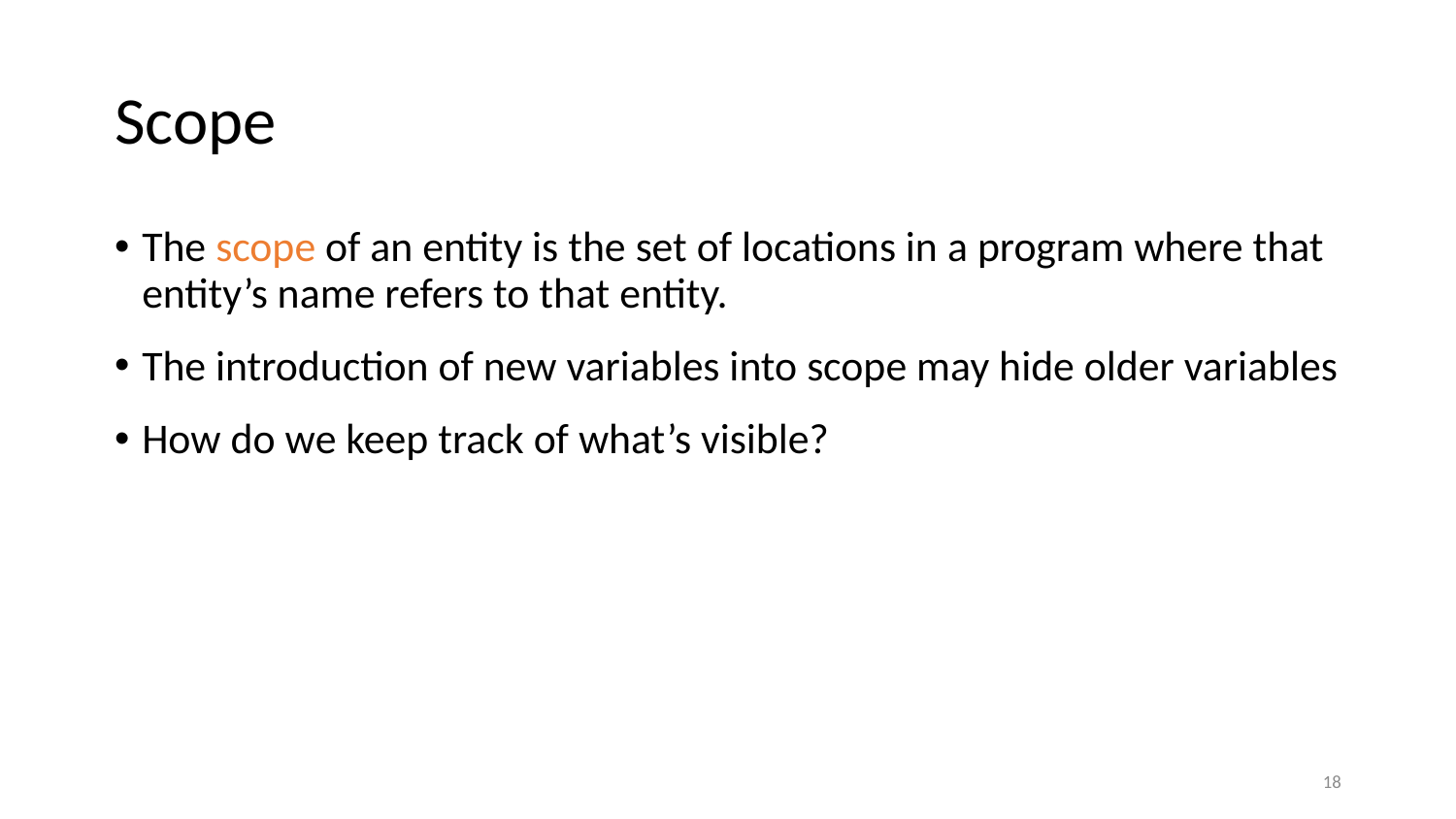

# Scope
The scope of an entity is the set of locations in a program where that entity’s name refers to that entity.
The introduction of new variables into scope may hide older variables
How do we keep track of what’s visible?

18